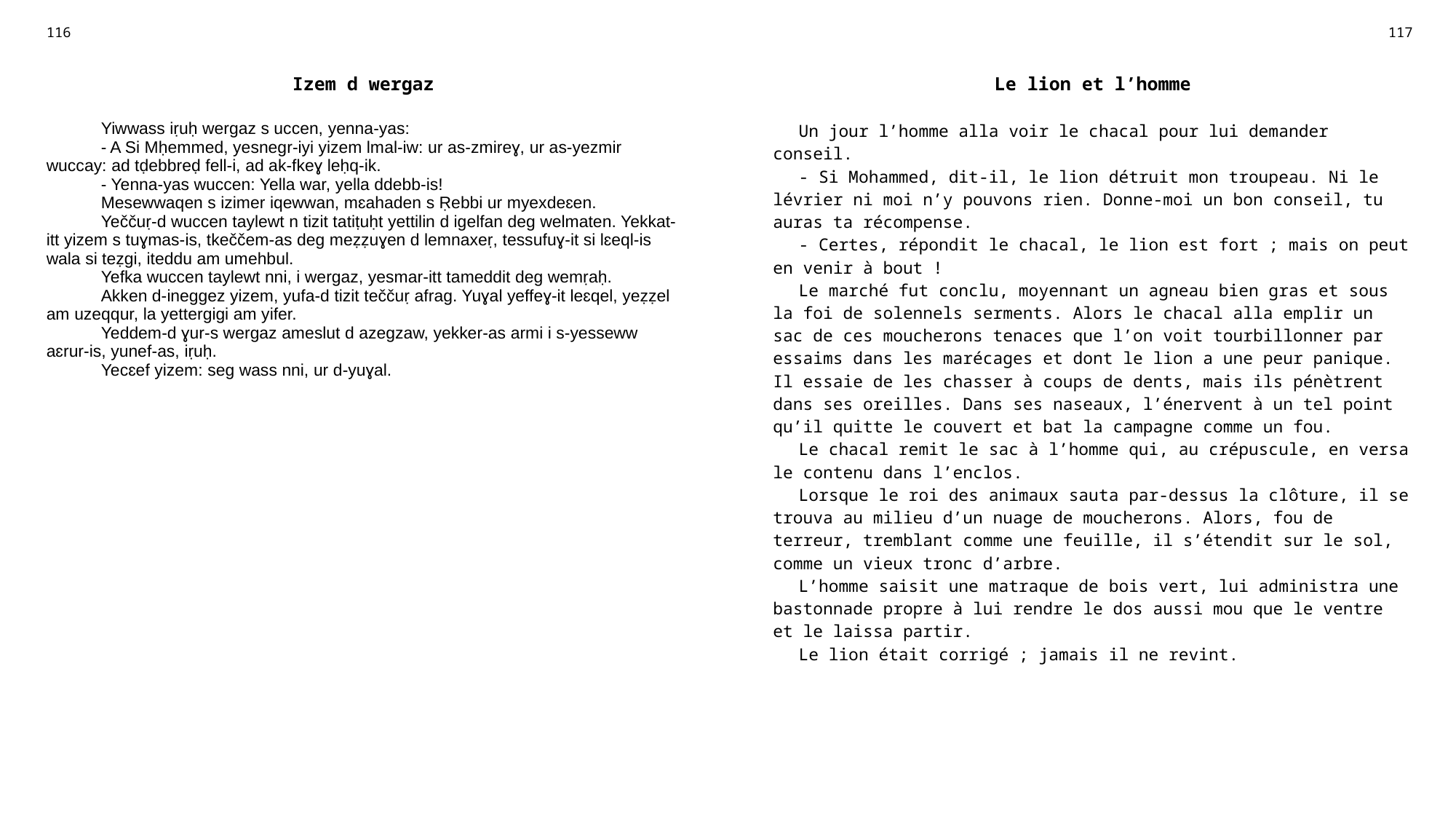

| 116 |  | 117 |
| --- | --- | --- |
| Izem d wergaz |  | Le lion et l’homme |
| Yiwwass iṛuḥ wergaz s uccen, yenna-yas: - A Si Mḥemmed, yesnegr-iyi yizem lmal-iw: ur as-zmireɣ, ur as-yezmir wuccay: ad tḍebbreḍ fell-i, ad ak-fkeɣ leḥq-ik. - Yenna-yas wuccen: Yella war, yella ddebb-is! Mesewwaqen s izimer iqewwan, mɛahaden s Ṛebbi ur myexdeɛen. Yeččuṛ-d wuccen taylewt n tizit tatiṭuḥt yettilin d igelfan deg welmaten. Yekkat-itt yizem s tuɣmas-is, tkeččem-as deg meẓẓuɣen d lemnaxeṛ, tessufuɣ-it si lɛeql-is wala si teẓgi, iteddu am umehbul. Yefka wuccen taylewt nni, i wergaz, yesmar-itt tameddit deg wemṛaḥ. Akken d-ineggez yizem, yufa-d tizit teččuṛ afrag. Yuɣal yeffeɣ-it leɛqel, yeẓẓel am uzeqqur, la yettergigi am yifer. Yeddem-d ɣur-s wergaz ameslut d azegzaw, yekker-as armi i s-yesseww aɛrur-is, yunef-as, iṛuḥ. Yecɛef yizem: seg wass nni, ur d-yuɣal. |  | Un jour l’homme alla voir le chacal pour lui demander conseil. - Si Mohammed, dit-il, le lion détruit mon troupeau. Ni le lévrier ni moi n’y pouvons rien. Donne-moi un bon conseil, tu auras ta récompense. - Certes, répondit le chacal, le lion est fort ; mais on peut en venir à bout ! Le marché fut conclu, moyennant un agneau bien gras et sous la foi de solennels serments. Alors le chacal alla emplir un sac de ces moucherons tenaces que l’on voit tourbillonner par essaims dans les marécages et dont le lion a une peur panique. Il essaie de les chasser à coups de dents, mais ils pénètrent dans ses oreilles. Dans ses naseaux, l’énervent à un tel point qu’il quitte le couvert et bat la campagne comme un fou. Le chacal remit le sac à l’homme qui, au crépuscule, en versa le contenu dans l’enclos. Lorsque le roi des animaux sauta par-dessus la clôture, il se trouva au milieu d’un nuage de moucherons. Alors, fou de terreur, tremblant comme une feuille, il s’étendit sur le sol, comme un vieux tronc d’arbre. L’homme saisit une matraque de bois vert, lui administra une bastonnade propre à lui rendre le dos aussi mou que le ventre et le laissa partir. Le lion était corrigé ; jamais il ne revint. |